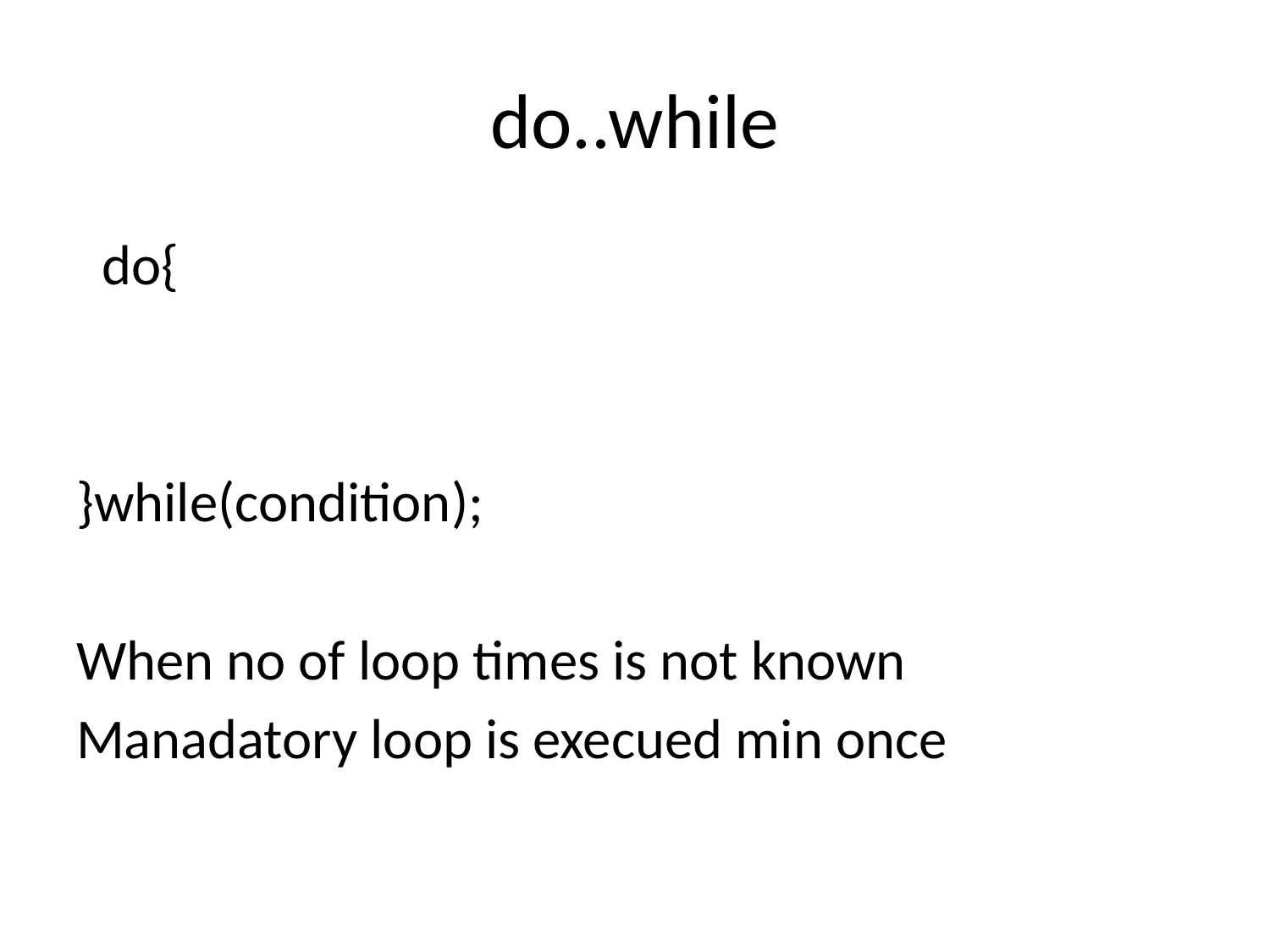

# do..while
  do{

}while(condition);

When no of loop times is not known
Manadatory loop is execued min once